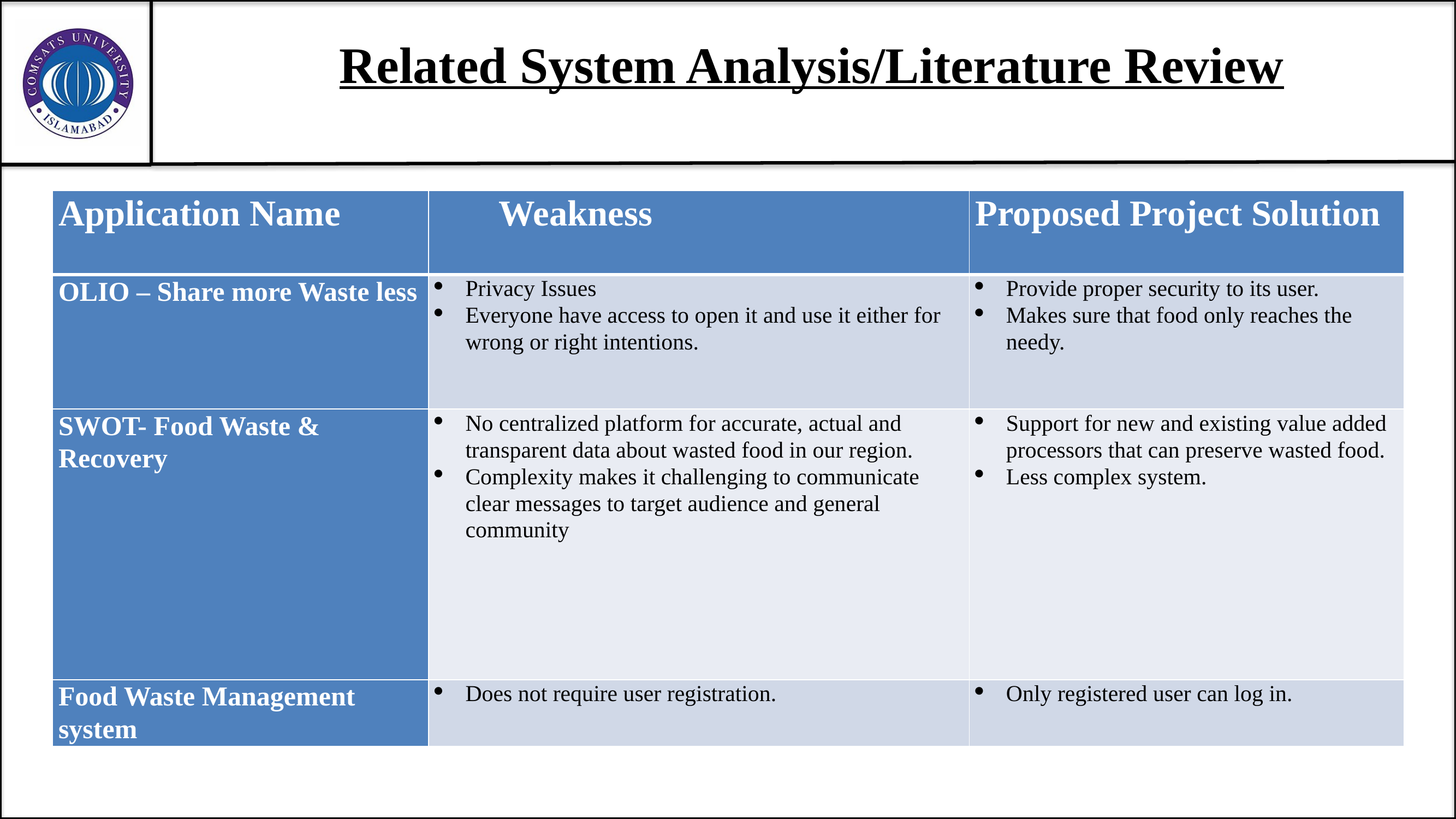

# Related System Analysis/Literature Review

| Application Name | Weakness | Proposed Project Solution |
| --- | --- | --- |
| OLIO – Share more Waste less | Privacy Issues Everyone have access to open it and use it either for wrong or right intentions. | Provide proper security to its user. Makes sure that food only reaches the needy. |
| SWOT- Food Waste & Recovery | No centralized platform for accurate, actual and transparent data about wasted food in our region. Complexity makes it challenging to communicate clear messages to target audience and general community | Support for new and existing value added processors that can preserve wasted food. Less complex system. |
| Food Waste Management system | Does not require user registration. | Only registered user can log in. |

9